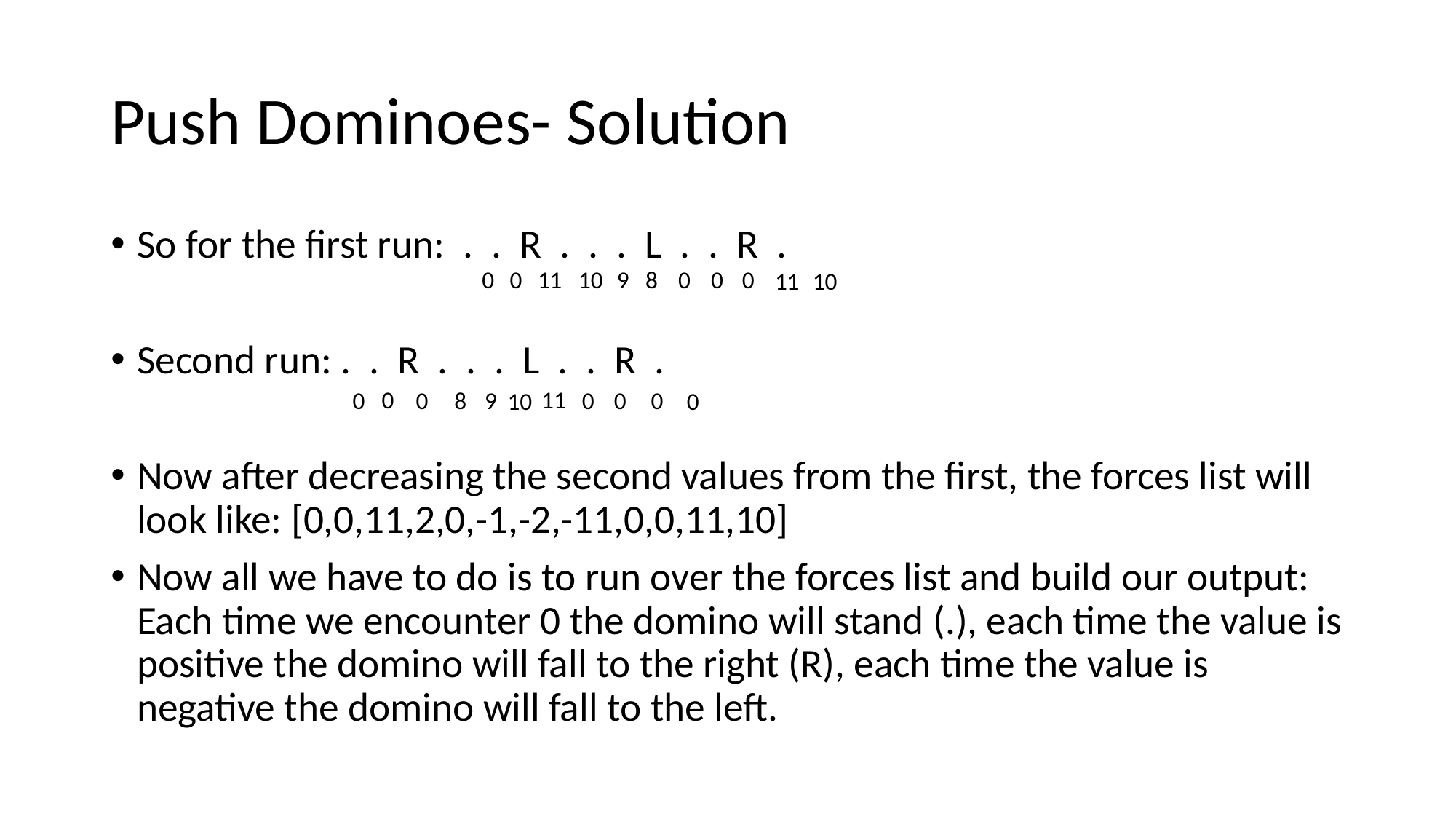

# Push Dominoes- Solution
So for the first run:  .  .  R  .  .  .  L  .  .  R  .

Second run: .  .  R  .  .  .  L  .  .  R  .

Now after decreasing the second values from the first, the forces list will look like: [0,0,11,2,0,-1,-2,-11,0,0,11,10]
Now all we have to do is to run over the forces list and build our output: Each time we encounter 0 the domino will stand (.), each time the value is positive the domino will fall to the right (R), each time the value is negative the domino will fall to the left.
0
0
11
10
9
8
0
0
0
11
10
0
11
0
0
8
9
0
0
0
10
0